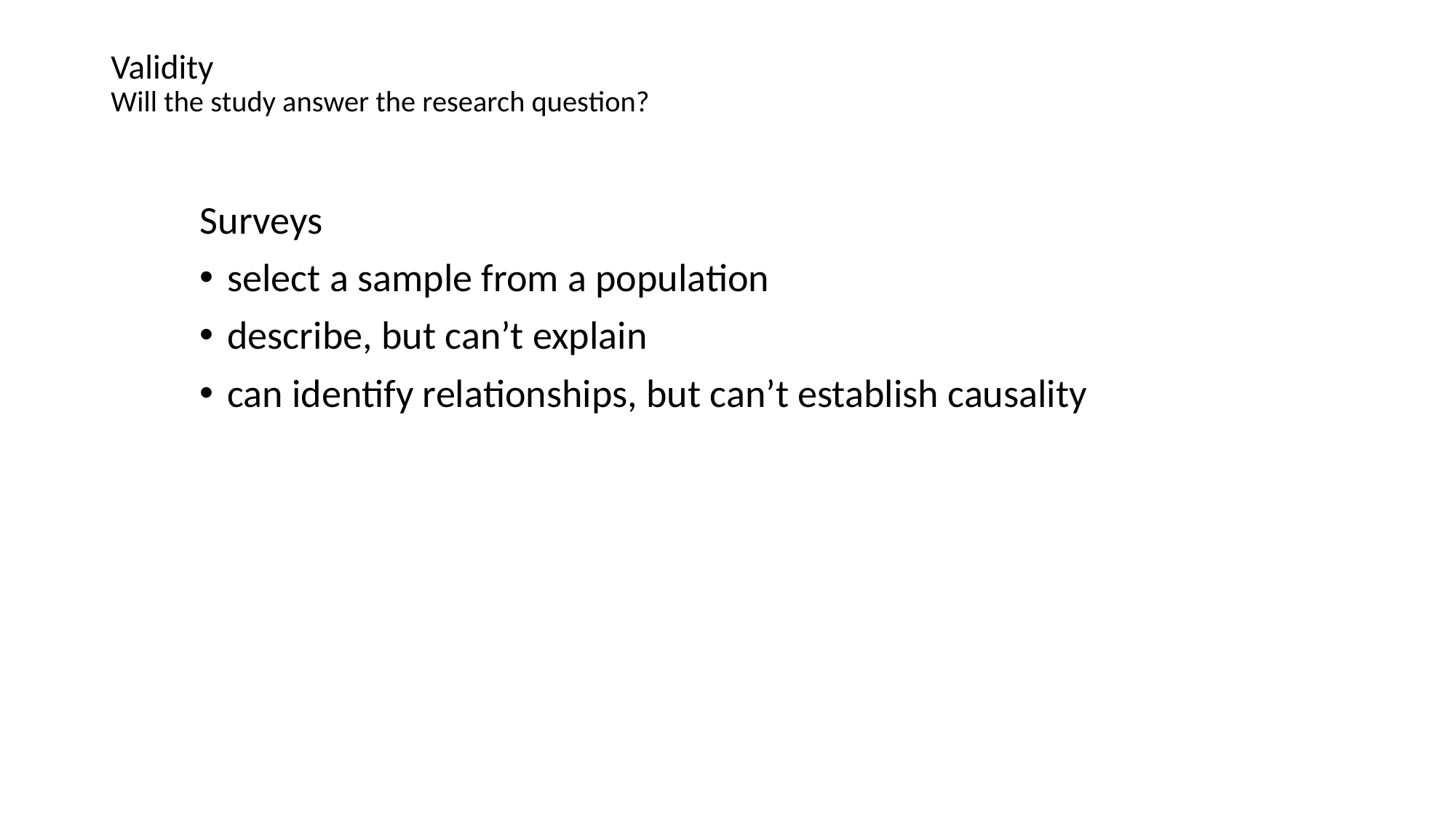

# Validity Will the study answer the research question?
Surveys
select a sample from a population
describe, but can’t explain
can identify relationships, but can’t establish causality